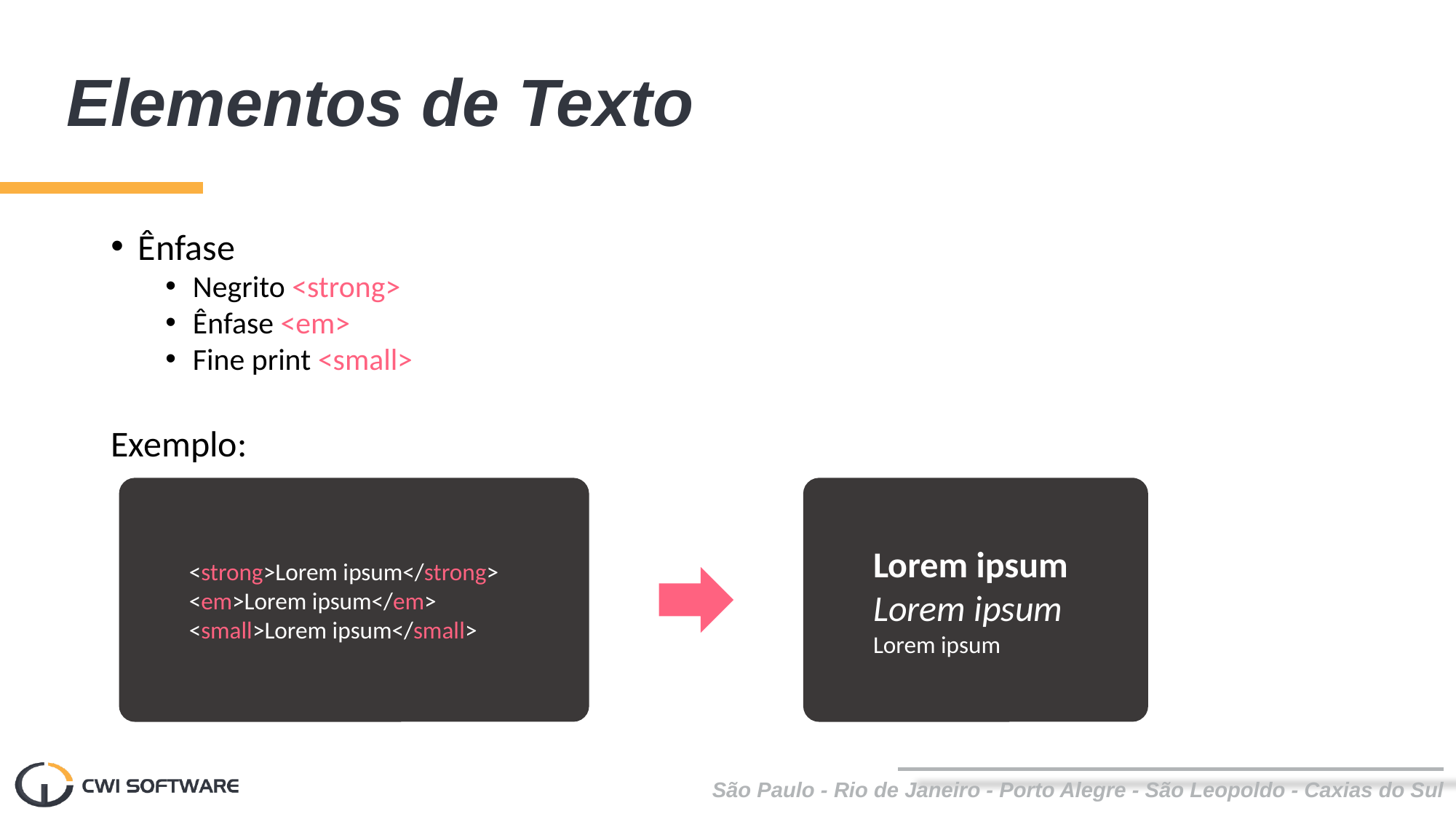

# Elementos de Texto
Ênfase
Negrito <strong>
Ênfase <em>
Fine print <small>

Exemplo:
<strong>Lorem ipsum</strong>
<em>Lorem ipsum</em>
<small>Lorem ipsum</small>
Lorem ipsum
Lorem ipsum
Lorem ipsum